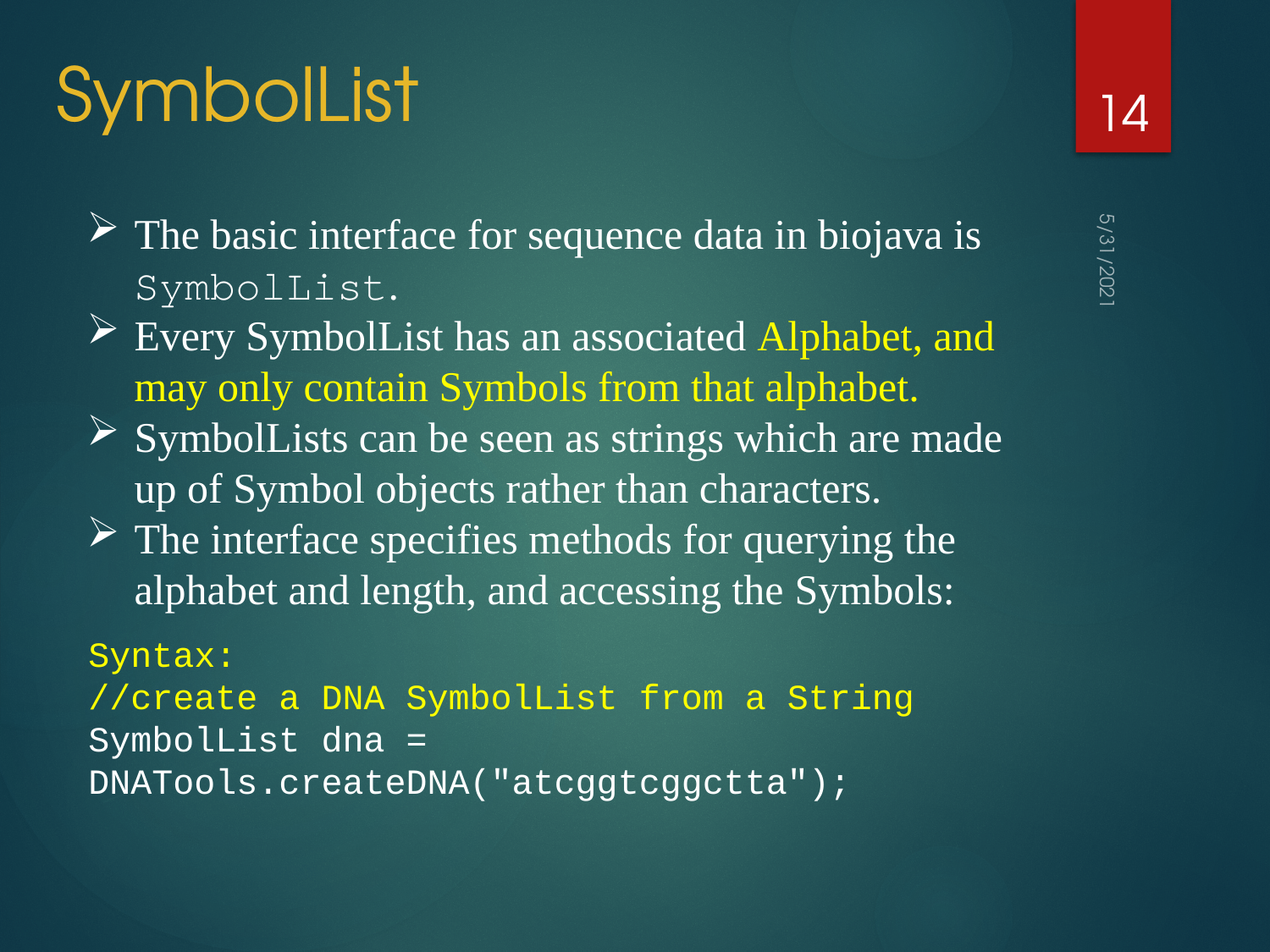

# SymbolList
14
The basic interface for sequence data in biojava is SymbolList.
Every SymbolList has an associated Alphabet, and may only contain Symbols from that alphabet.
SymbolLists can be seen as strings which are made up of Symbol objects rather than characters.
The interface specifies methods for querying the alphabet and length, and accessing the Symbols:
5/31/2021
Syntax:
//create a DNA SymbolList from a String
SymbolList dna = DNATools.createDNA("atcggtcggctta");